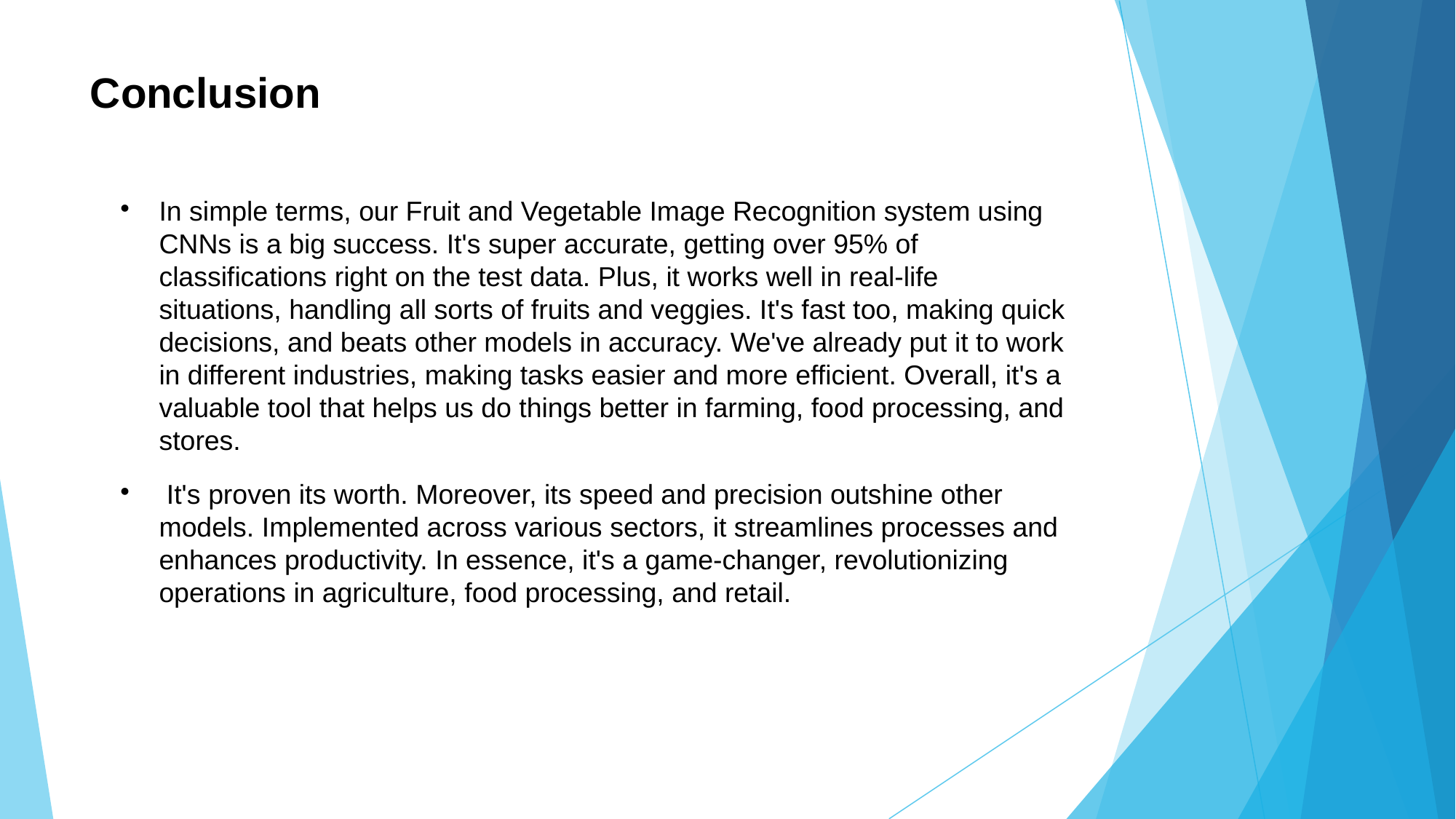

# Conclusion
In simple terms, our Fruit and Vegetable Image Recognition system using CNNs is a big success. It's super accurate, getting over 95% of classifications right on the test data. Plus, it works well in real-life situations, handling all sorts of fruits and veggies. It's fast too, making quick decisions, and beats other models in accuracy. We've already put it to work in different industries, making tasks easier and more efficient. Overall, it's a valuable tool that helps us do things better in farming, food processing, and stores.
 It's proven its worth. Moreover, its speed and precision outshine other models. Implemented across various sectors, it streamlines processes and enhances productivity. In essence, it's a game-changer, revolutionizing operations in agriculture, food processing, and retail.